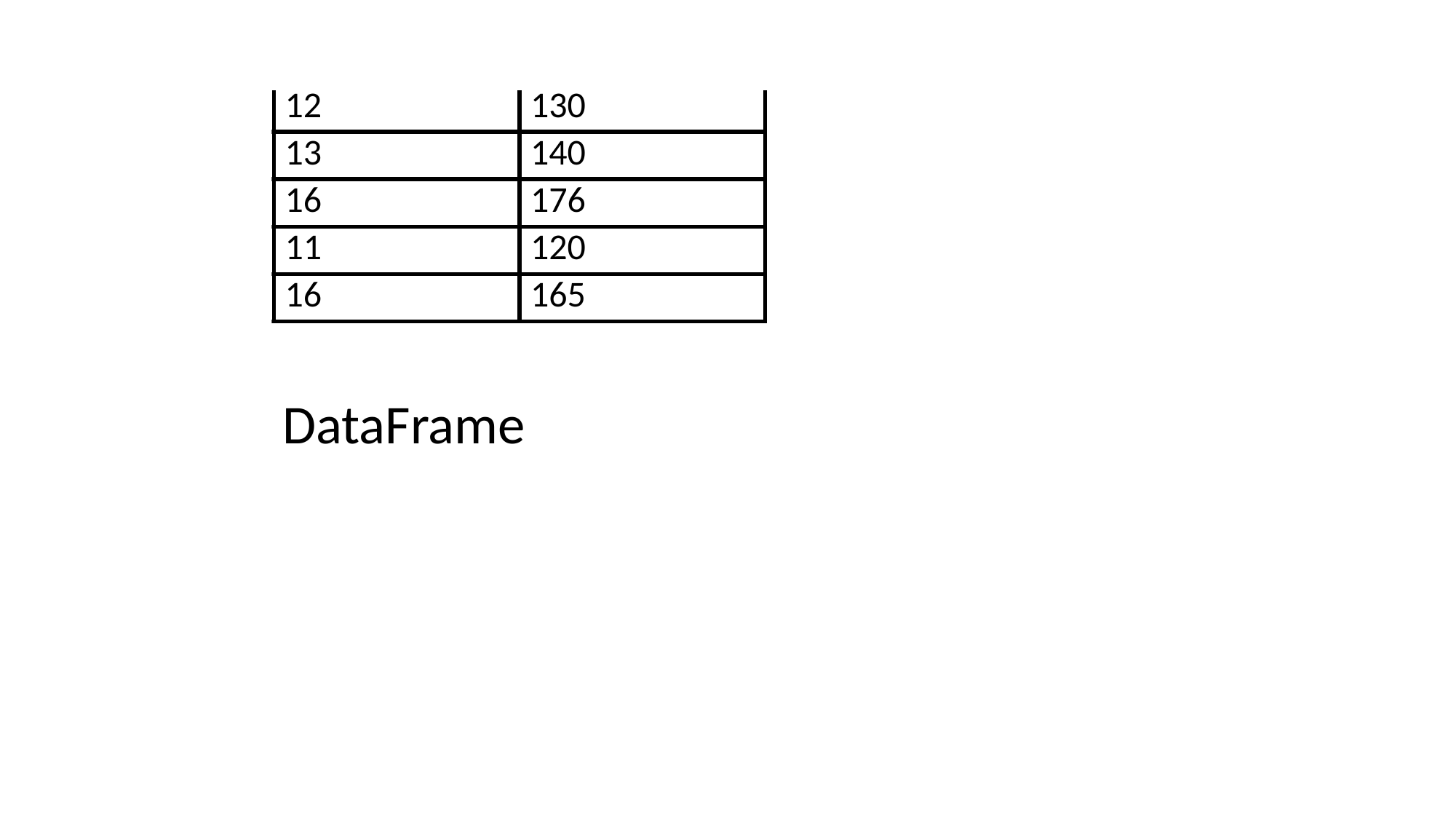

|  | Age | Taille |
| --- | --- | --- |
| Alice | 12 | 130 |
| Bob | 13 | 140 |
| Marc | 16 | 176 |
| Bill | 11 | 120 |
| Julie | 16 | 165 |
DataFrame